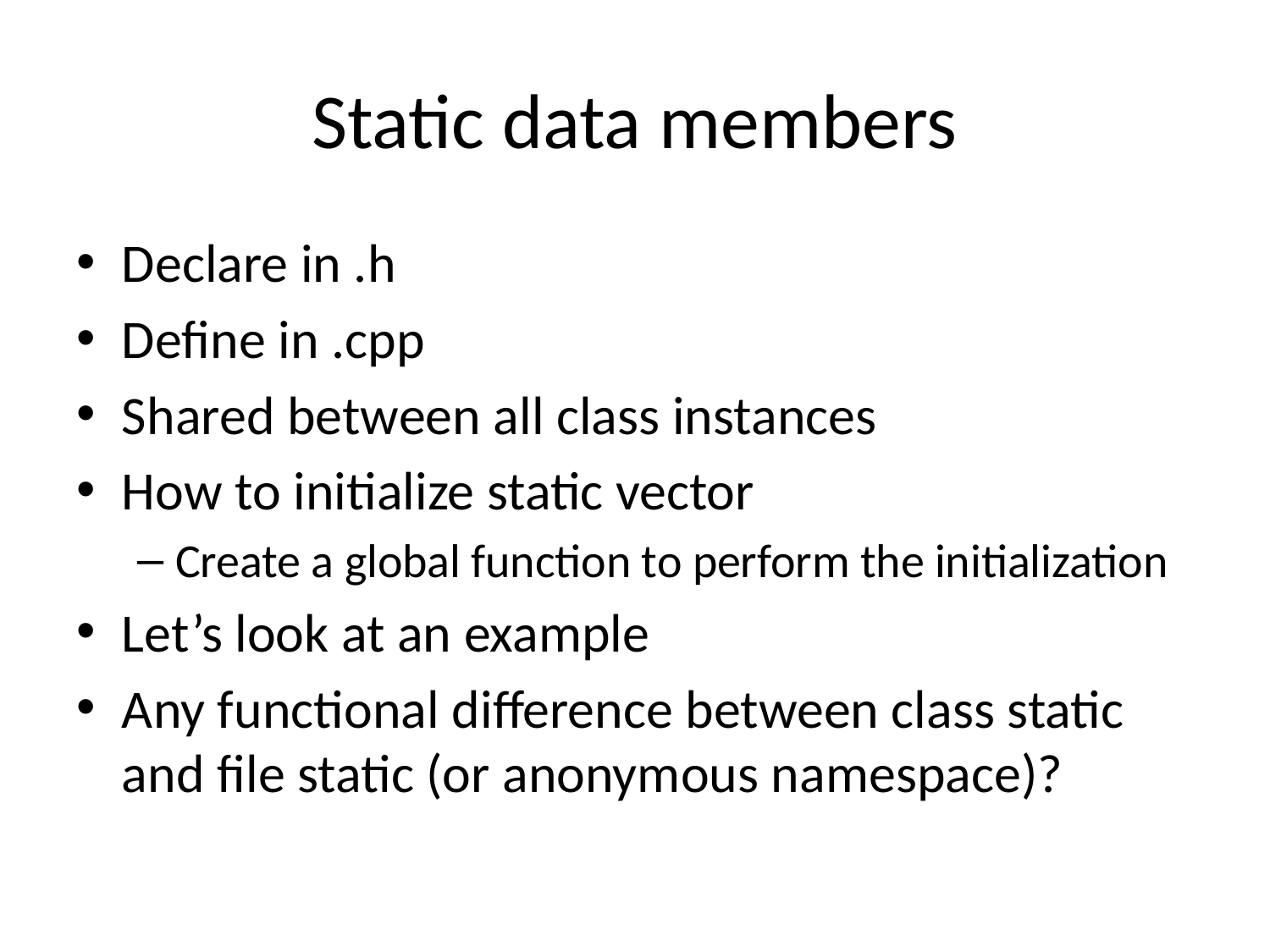

# Static data members
Declare in .h
Define in .cpp
Shared between all class instances
How to initialize static vector
Create a global function to perform the initialization
Let’s look at an example
Any functional difference between class static and file static (or anonymous namespace)?